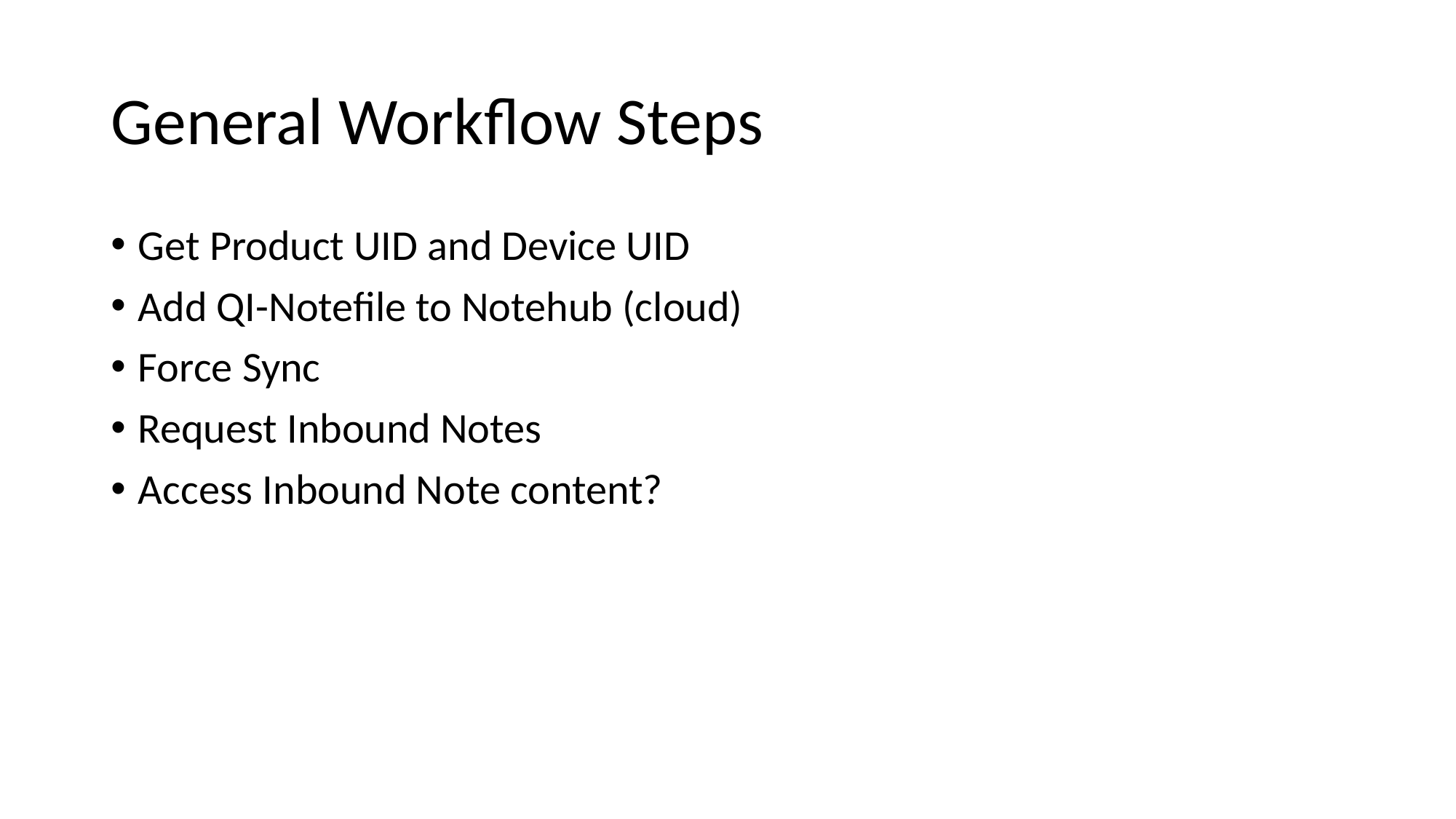

# General Workflow Steps
Get Product UID and Device UID
Add QI-Notefile to Notehub (cloud)
Force Sync
Request Inbound Notes
Access Inbound Note content?